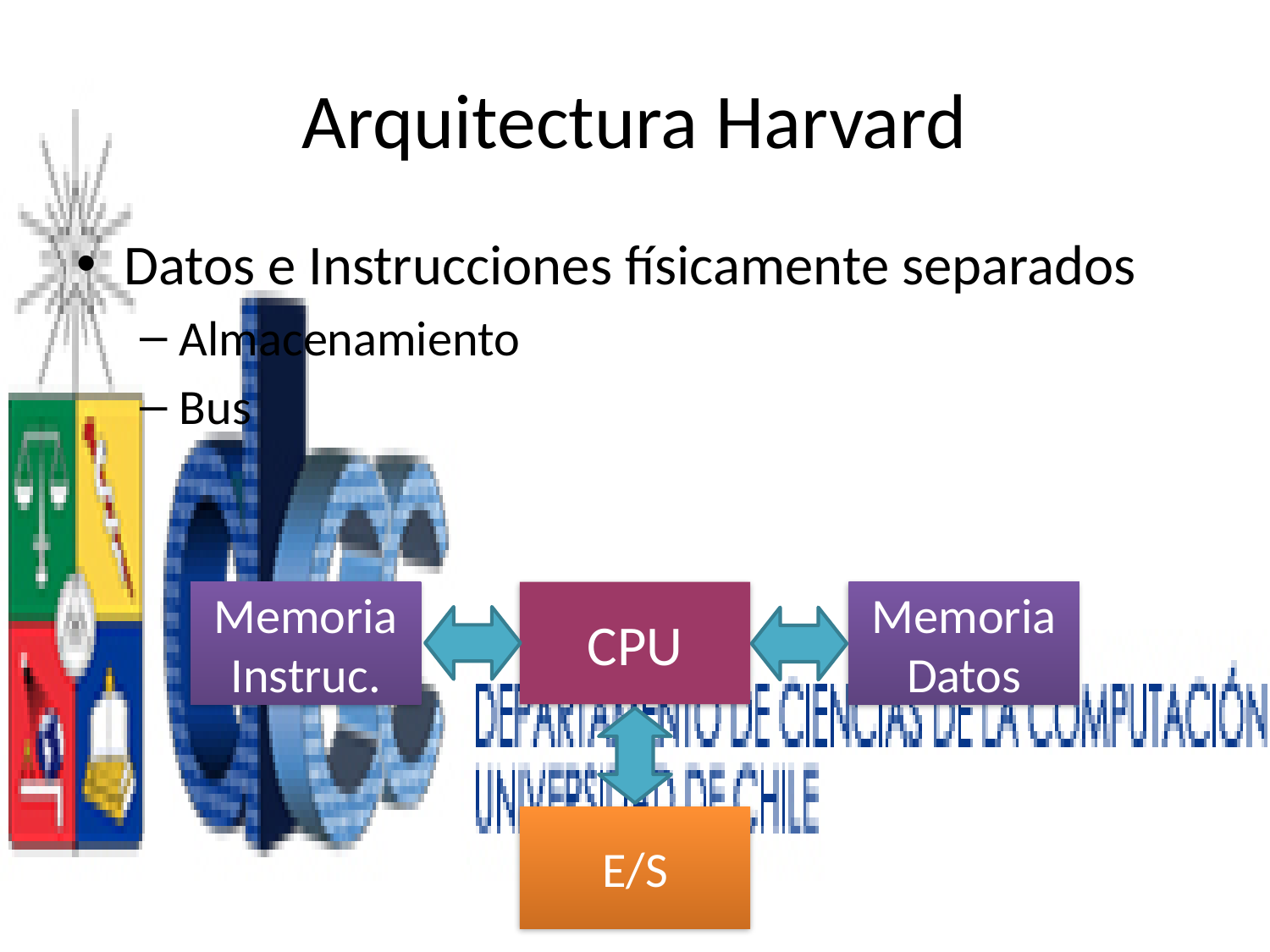

# Arquitectura Harvard
Datos e Instrucciones físicamente separados
Almacenamiento
Bus

Memoria
Instruc.
Memoria
Datos
CPU

E/S